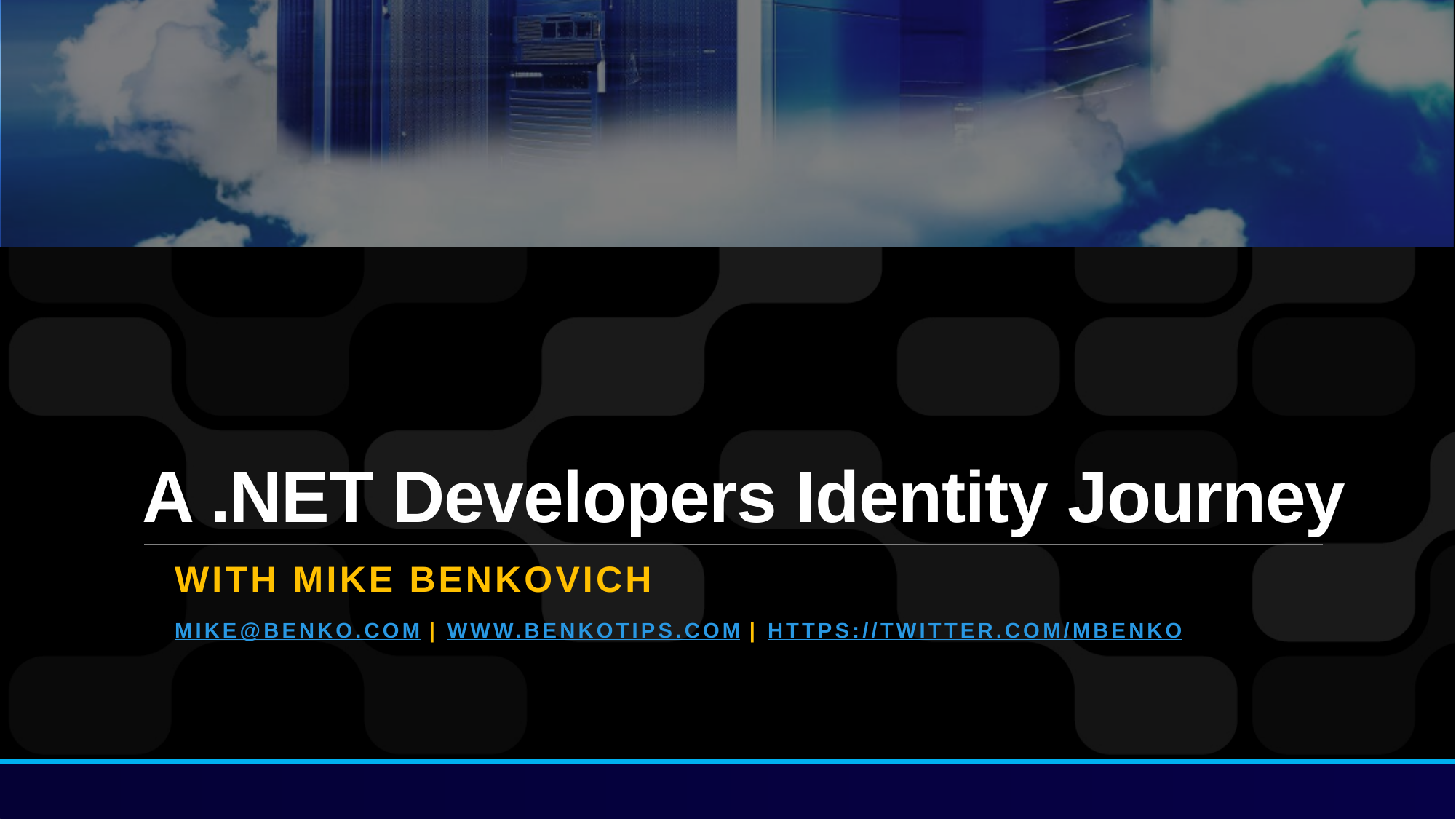

# A .NET Developers Identity Journey

With Mike Benkovich
mike@benko.com | www.Benkotips.com | httpS://twitter.com/mbenko